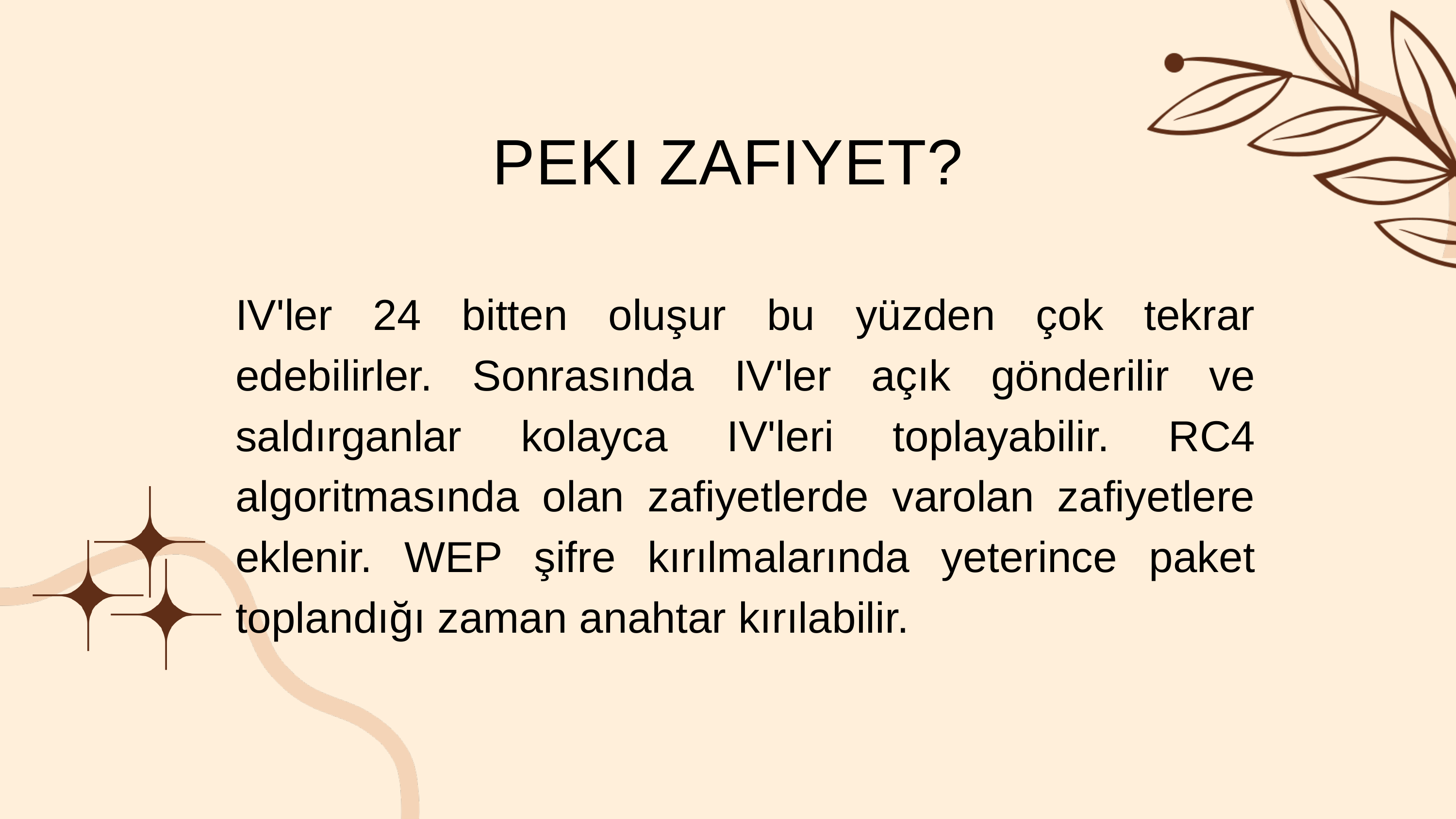

PEKI ZAFIYET?
IV'ler 24 bitten oluşur bu yüzden çok tekrar edebilirler. Sonrasında IV'ler açık gönderilir ve saldırganlar kolayca IV'leri toplayabilir. RC4 algoritmasında olan zafiyetlerde varolan zafiyetlere eklenir. WEP şifre kırılmalarında yeterince paket toplandığı zaman anahtar kırılabilir.